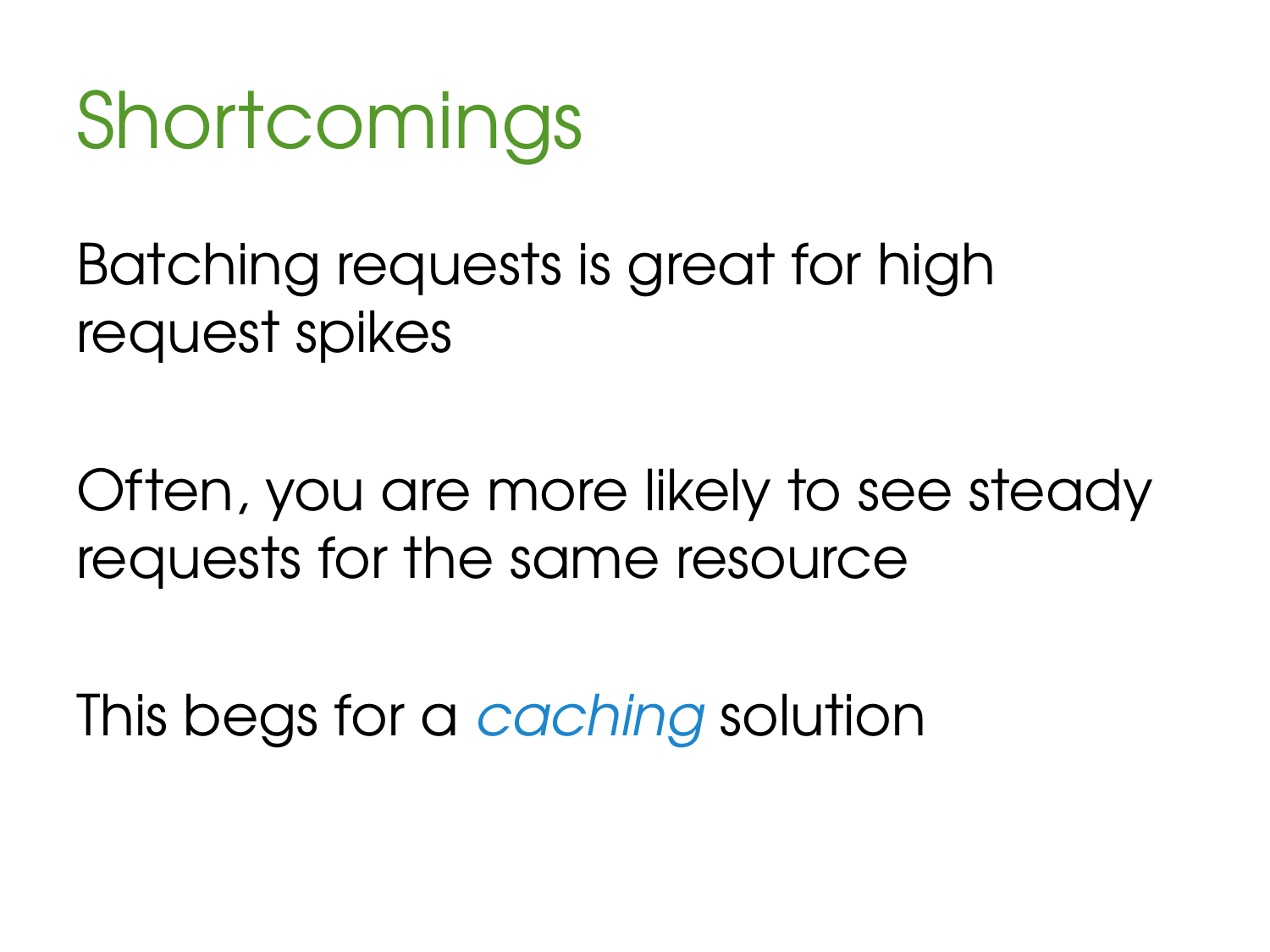

# Shortcomings
Batching requests is great for high request spikes

Often, you are more likely to see steady requests for the same resource

This begs for a caching solution